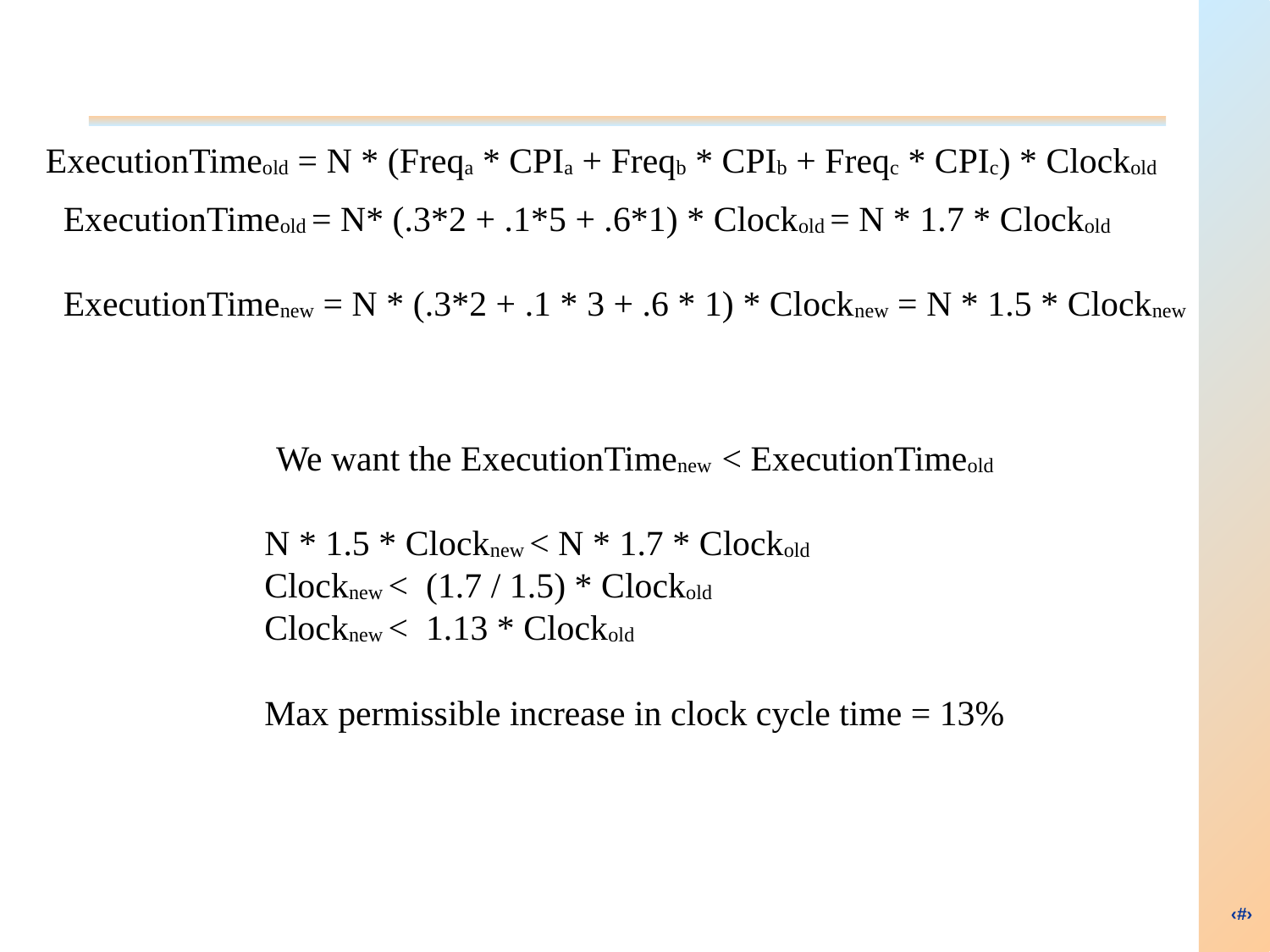

ExecutionTimeold = N * (Freqa * CPIa + Freqb * CPIb + Freqc * CPIc) * Clockold
ExecutionTimeold = N* (.3*2 + .1*5 + .6*1) * Clockold = N * 1.7 * Clockold

ExecutionTimenew = N * (.3*2 + .1 * 3 + .6 * 1) * Clocknew = N * 1.5 * Clocknew
We want the ExecutionTimenew  < ExecutionTimeold

N * 1.5 * Clocknew < N * 1.7 * Clockold
Clocknew <  (1.7 / 1.5) * Clockold
Clocknew <  1.13 * Clockold

Max permissible increase in clock cycle time = 13%